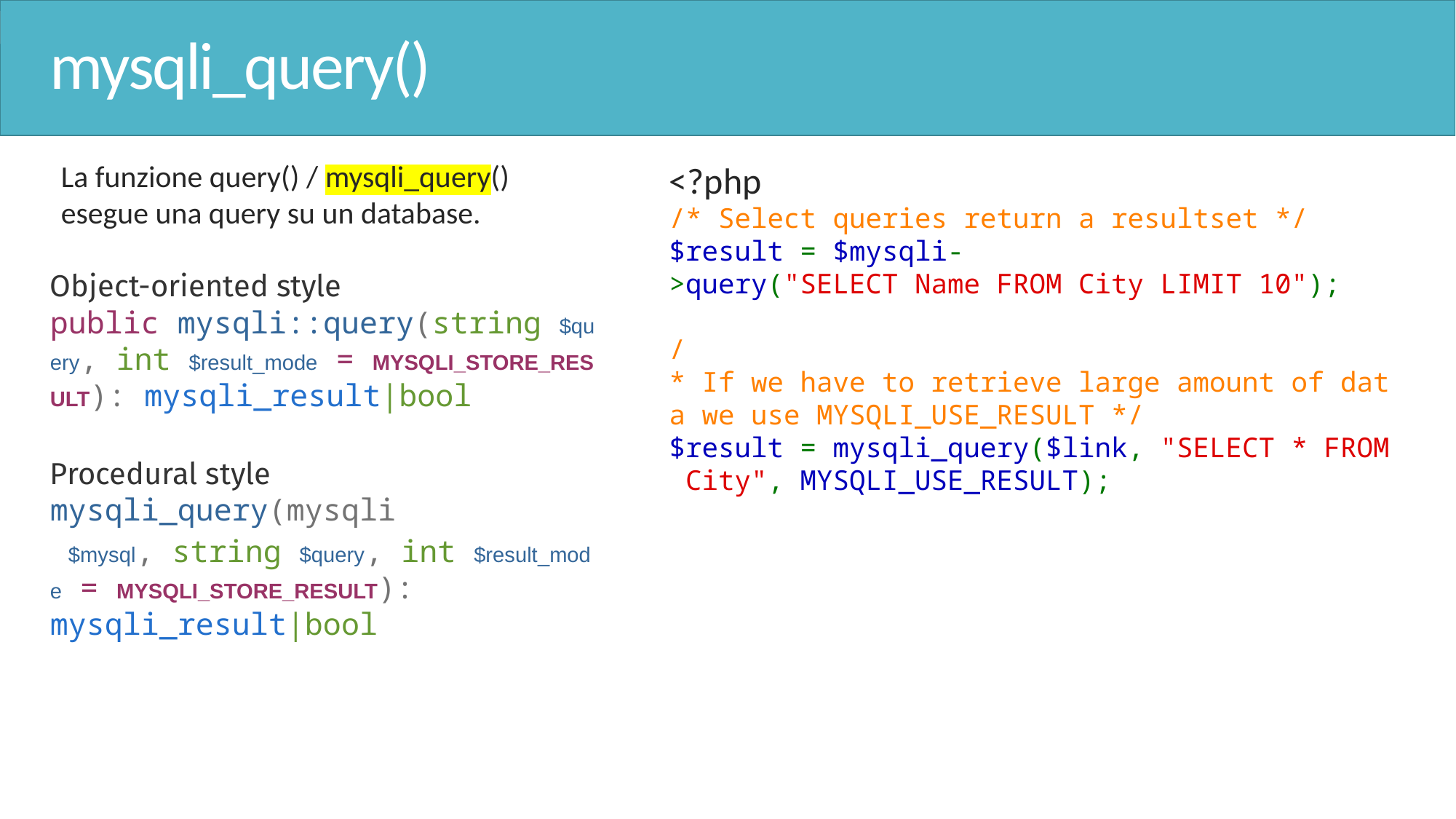

# mysqli_query()
La funzione query() / mysqli_query() esegue una query su un database.
Object-oriented style
public mysqli::query(string $query, int $result_mode = MYSQLI_STORE_RESULT): mysqli_result|bool

Procedural style
mysqli_query(mysqli $mysql, string $query, int $result_mode = MYSQLI_STORE_RESULT): mysqli_result|bool
<?php
/* Select queries return a resultset */
$result = $mysqli->query("SELECT Name FROM City LIMIT 10");

/* If we have to retrieve large amount of data we use MYSQLI_USE_RESULT */
$result = mysqli_query($link, "SELECT * FROM City", MYSQLI_USE_RESULT);